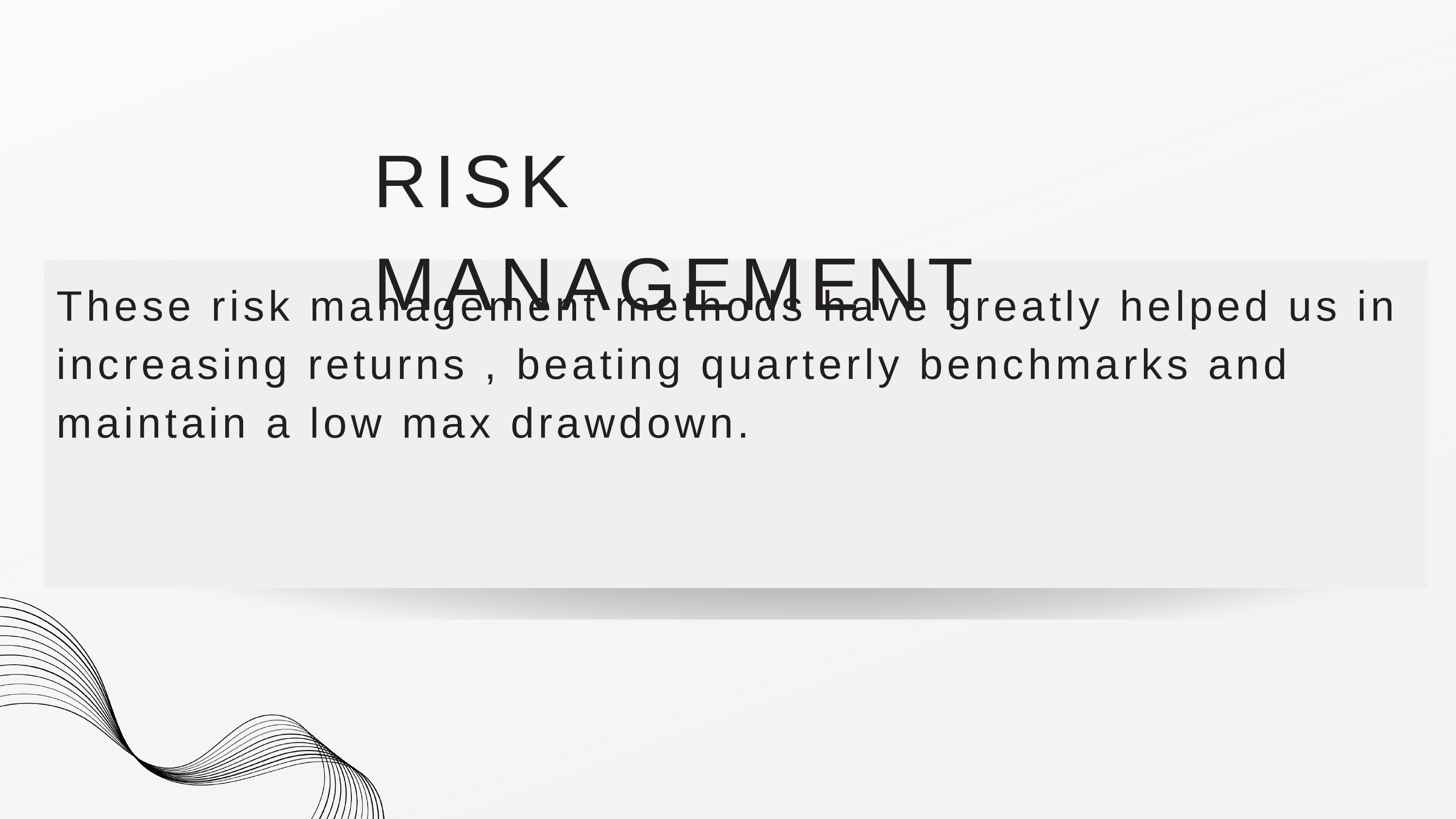

RISK MANAGEMENT

These risk management methods have greatly helped us in increasing returns , beating quarterly benchmarks and maintain a low max drawdown.